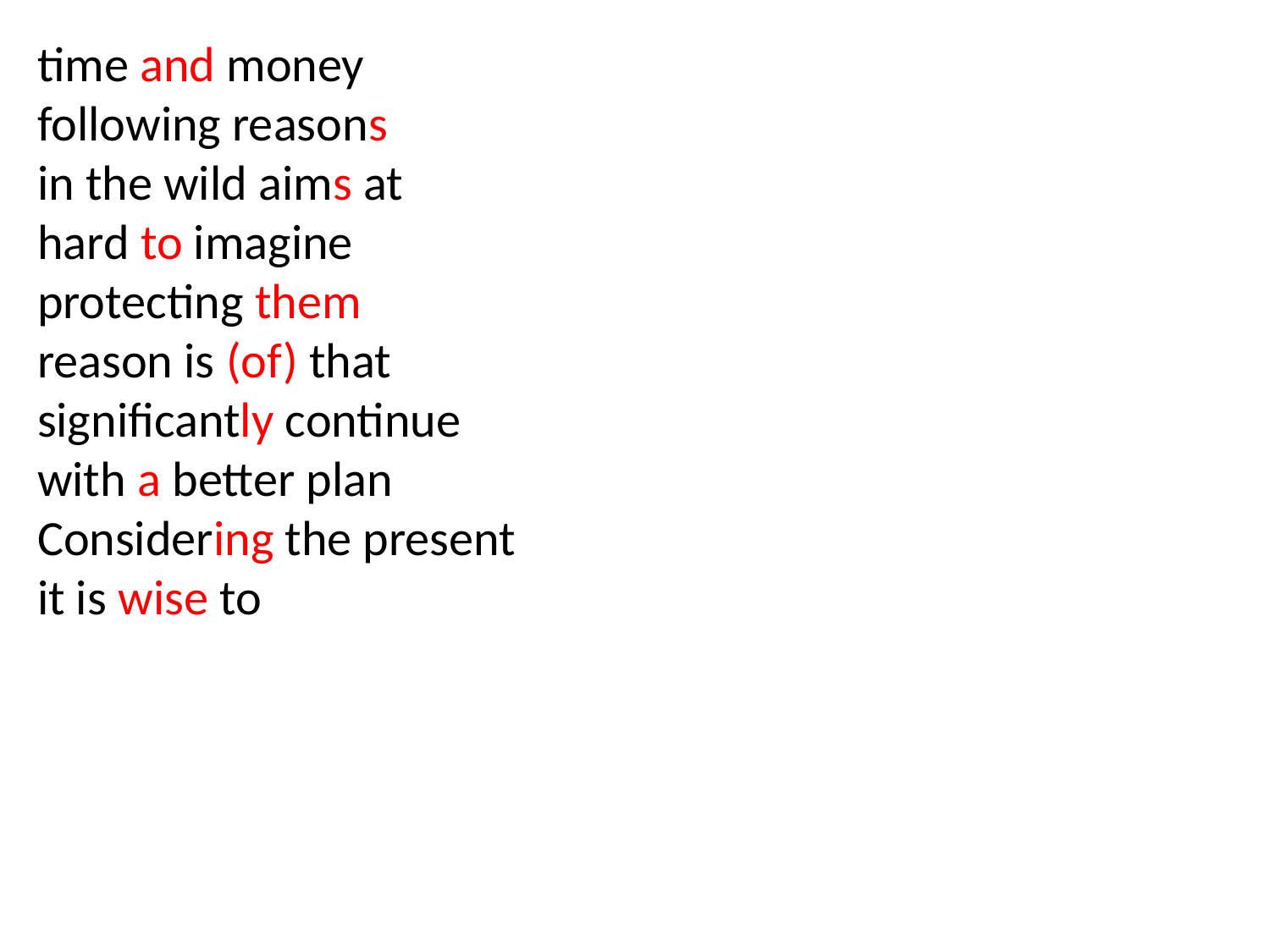

time and money
following reasons
in the wild aims at
hard to imagine
protecting them
reason is (of) that
significantly continue
with a better plan
Considering the present
it is wise to